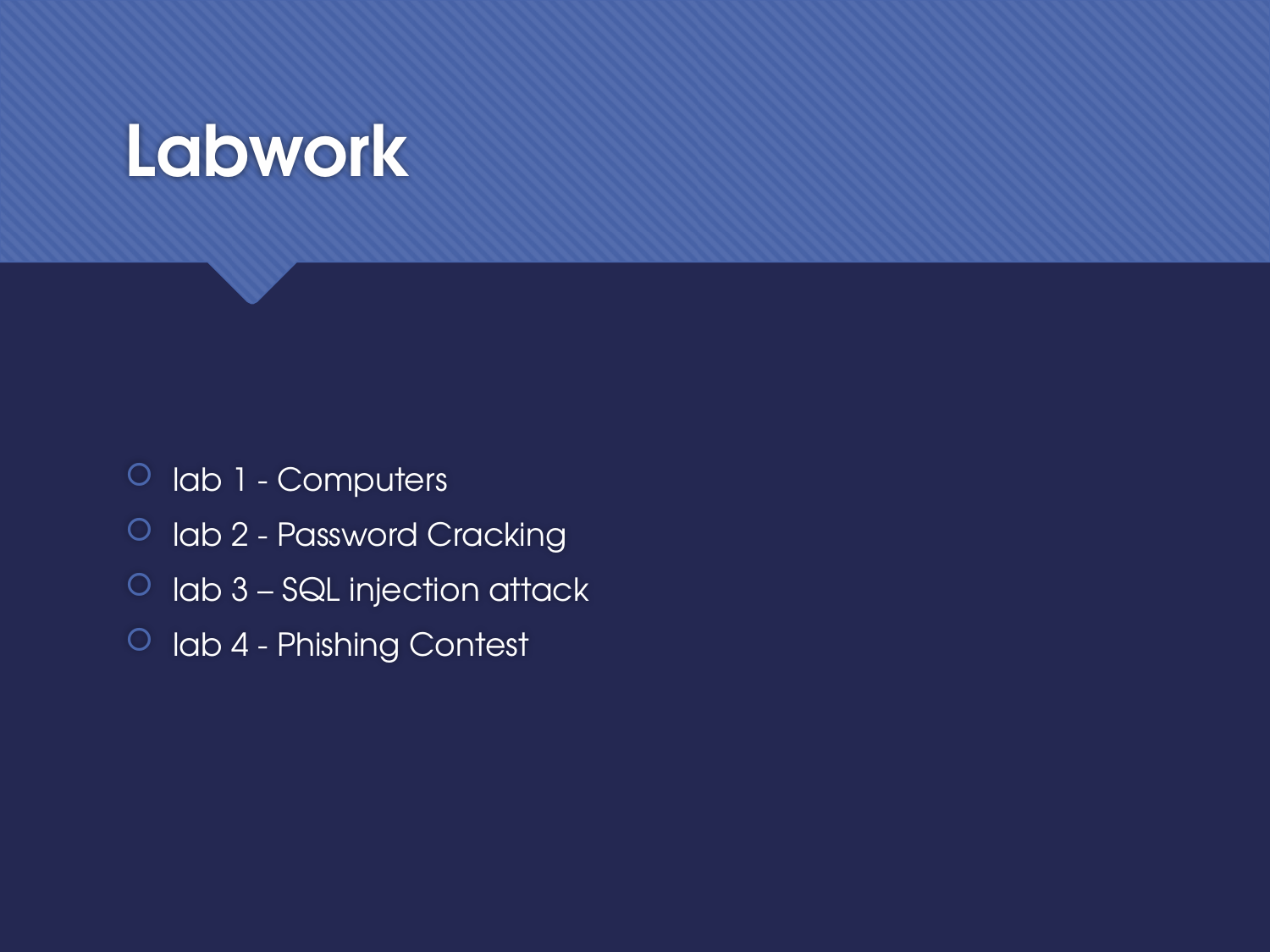

# Labwork
lab 1 - Computers
lab 2 - Password Cracking
lab 3 – SQL injection attack
lab 4 - Phishing Contest